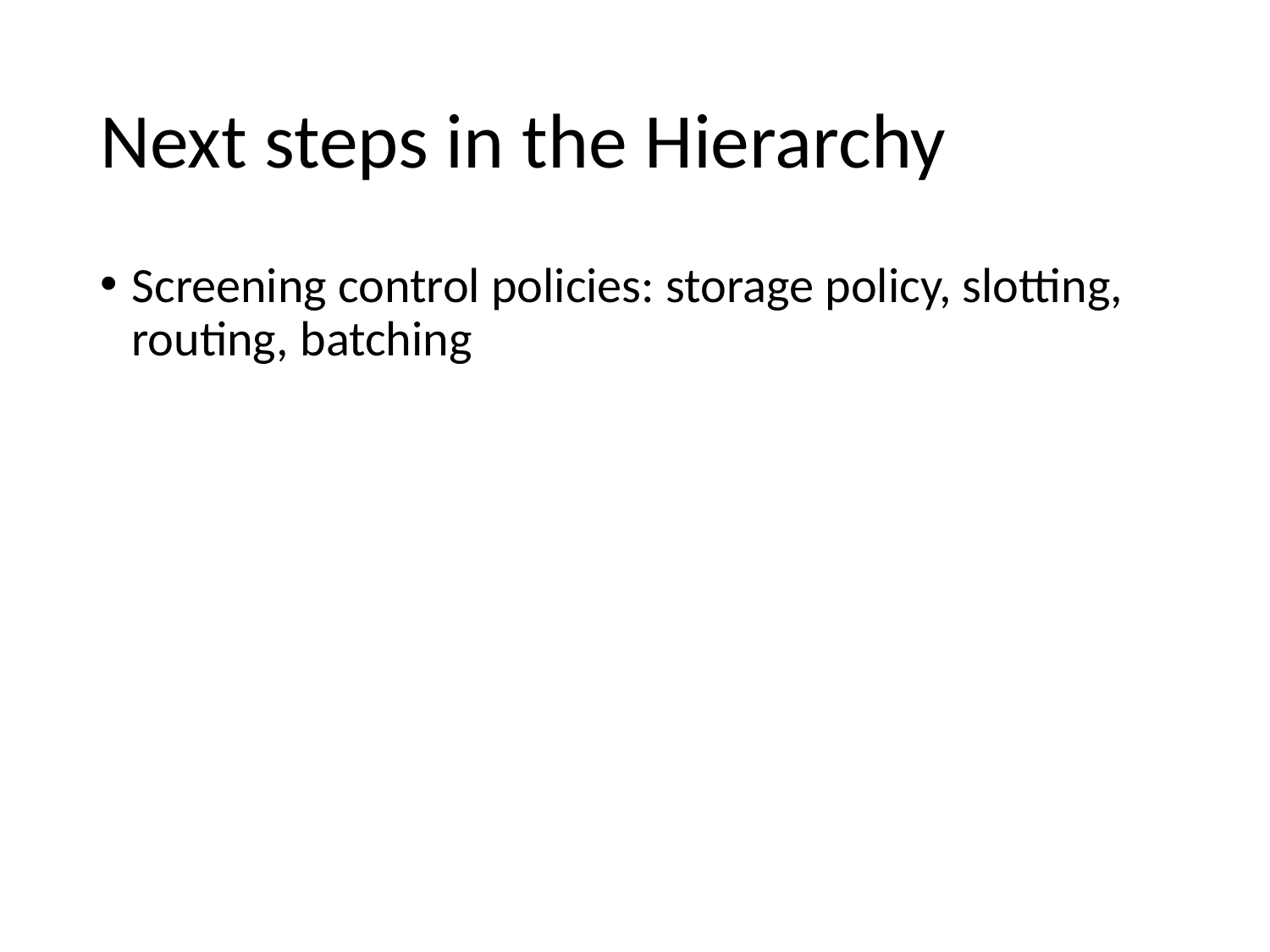

# Next steps in the Hierarchy
Screening control policies: storage policy, slotting, routing, batching